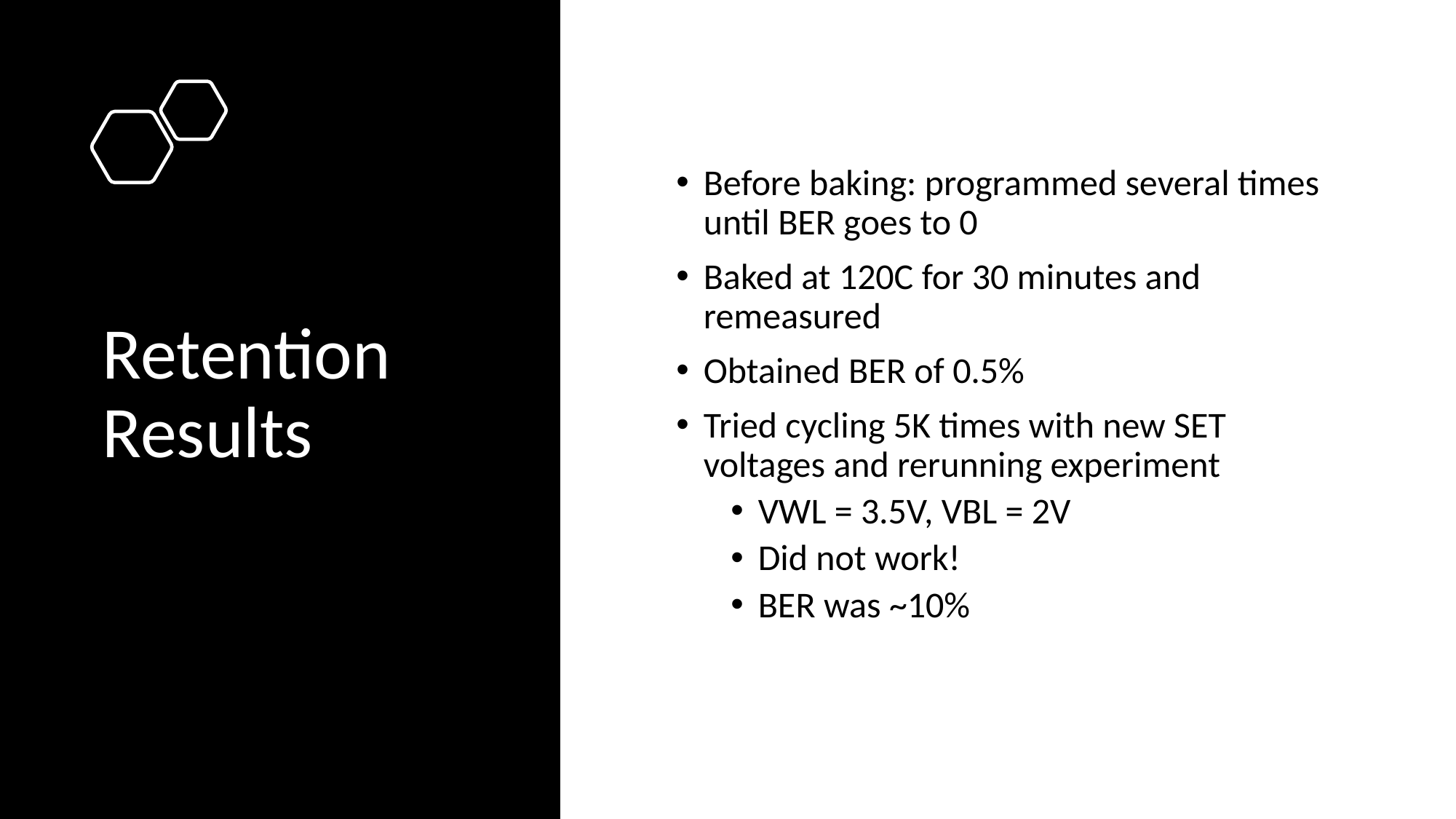

# Retention Results
Before baking: programmed several times until BER goes to 0
Baked at 120C for 30 minutes and remeasured
Obtained BER of 0.5%
Tried cycling 5K times with new SET voltages and rerunning experiment
VWL = 3.5V, VBL = 2V
Did not work!
BER was ~10%